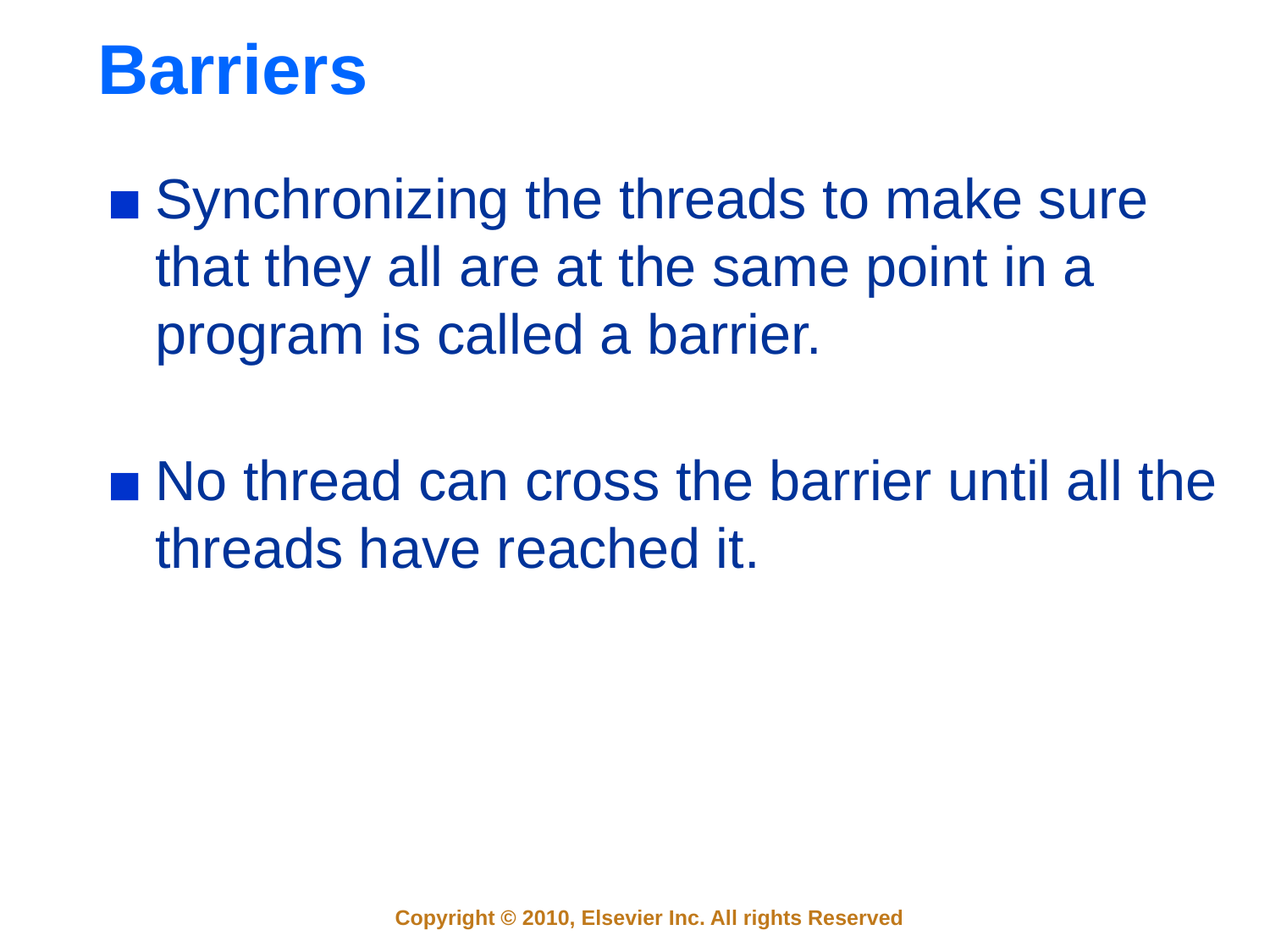

# Barriers
Synchronizing the threads to make sure that they all are at the same point in a program is called a barrier.
No thread can cross the barrier until all the threads have reached it.
Copyright © 2010, Elsevier Inc. All rights Reserved